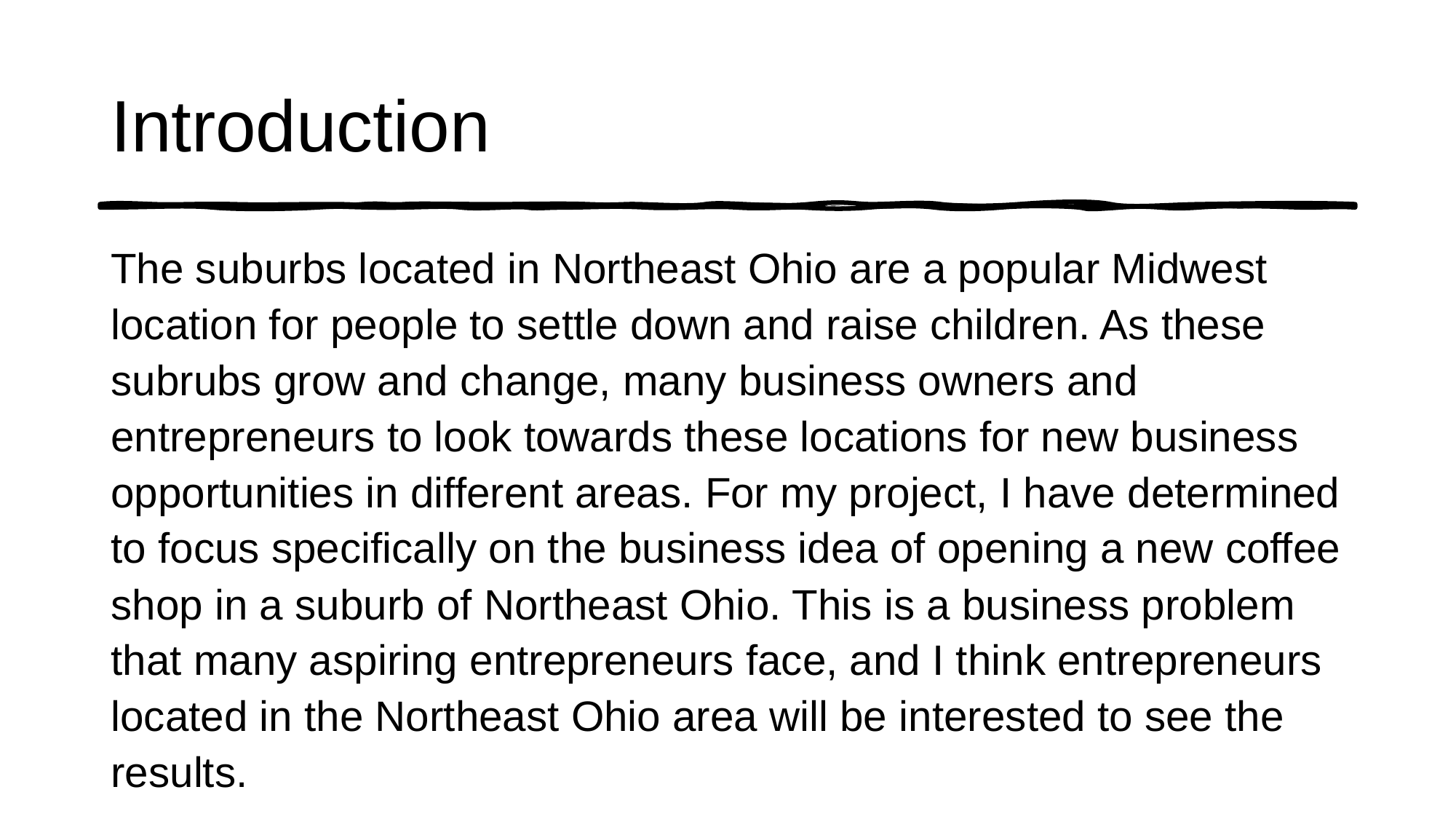

# Introduction
The suburbs located in Northeast Ohio are a popular Midwest location for people to settle down and raise children. As these subrubs grow and change, many business owners and entrepreneurs to look towards these locations for new business opportunities in different areas. For my project, I have determined to focus specifically on the business idea of opening a new coffee shop in a suburb of Northeast Ohio. This is a business problem that many aspiring entrepreneurs face, and I think entrepreneurs located in the Northeast Ohio area will be interested to see the results.